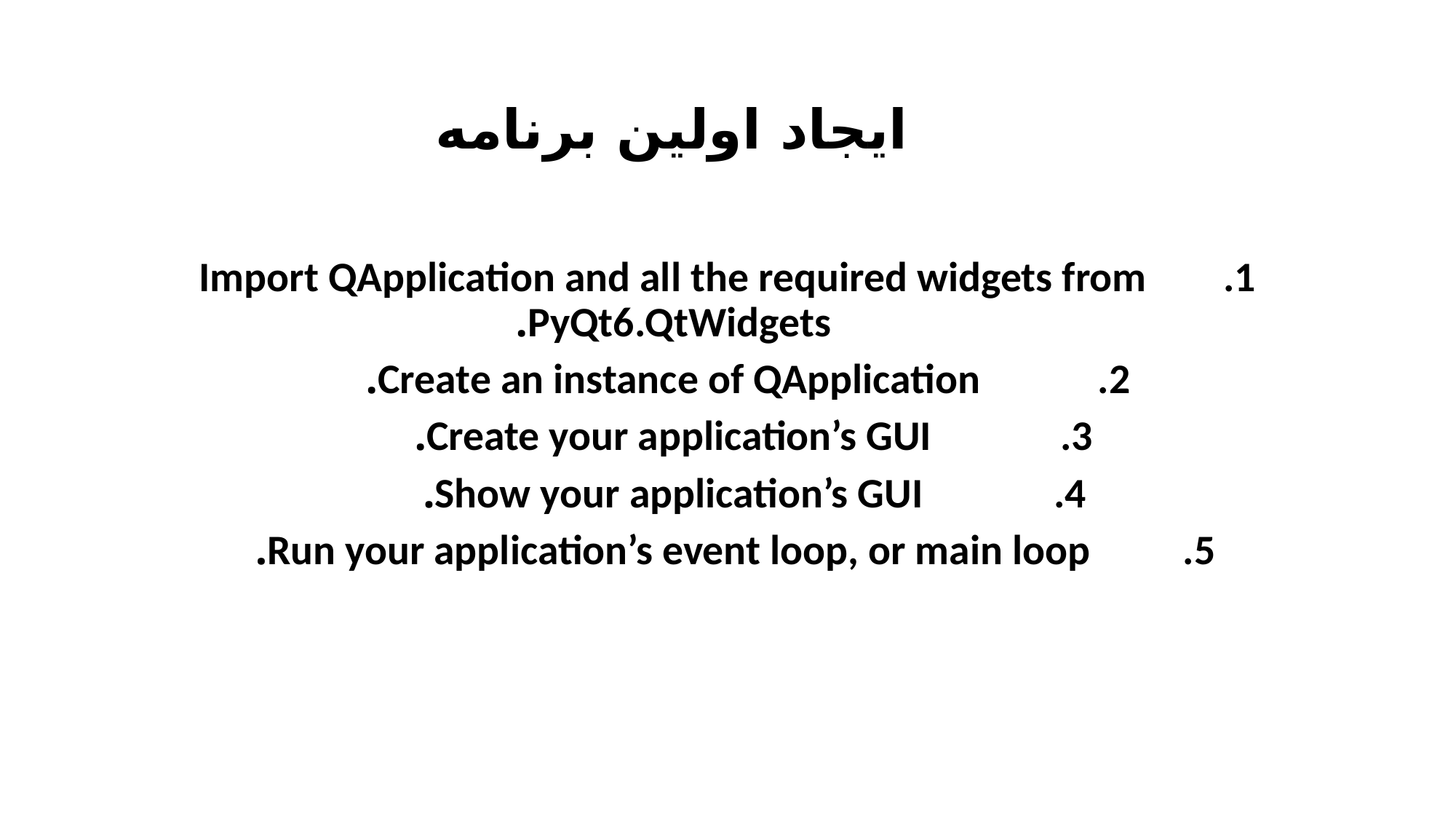

ایجاد اولین برنامه
Import QApplication and all the required widgets from PyQt6.QtWidgets.
Create an instance of QApplication.
Create your application’s GUI.
Show your application’s GUI.
Run your application’s event loop, or main loop.